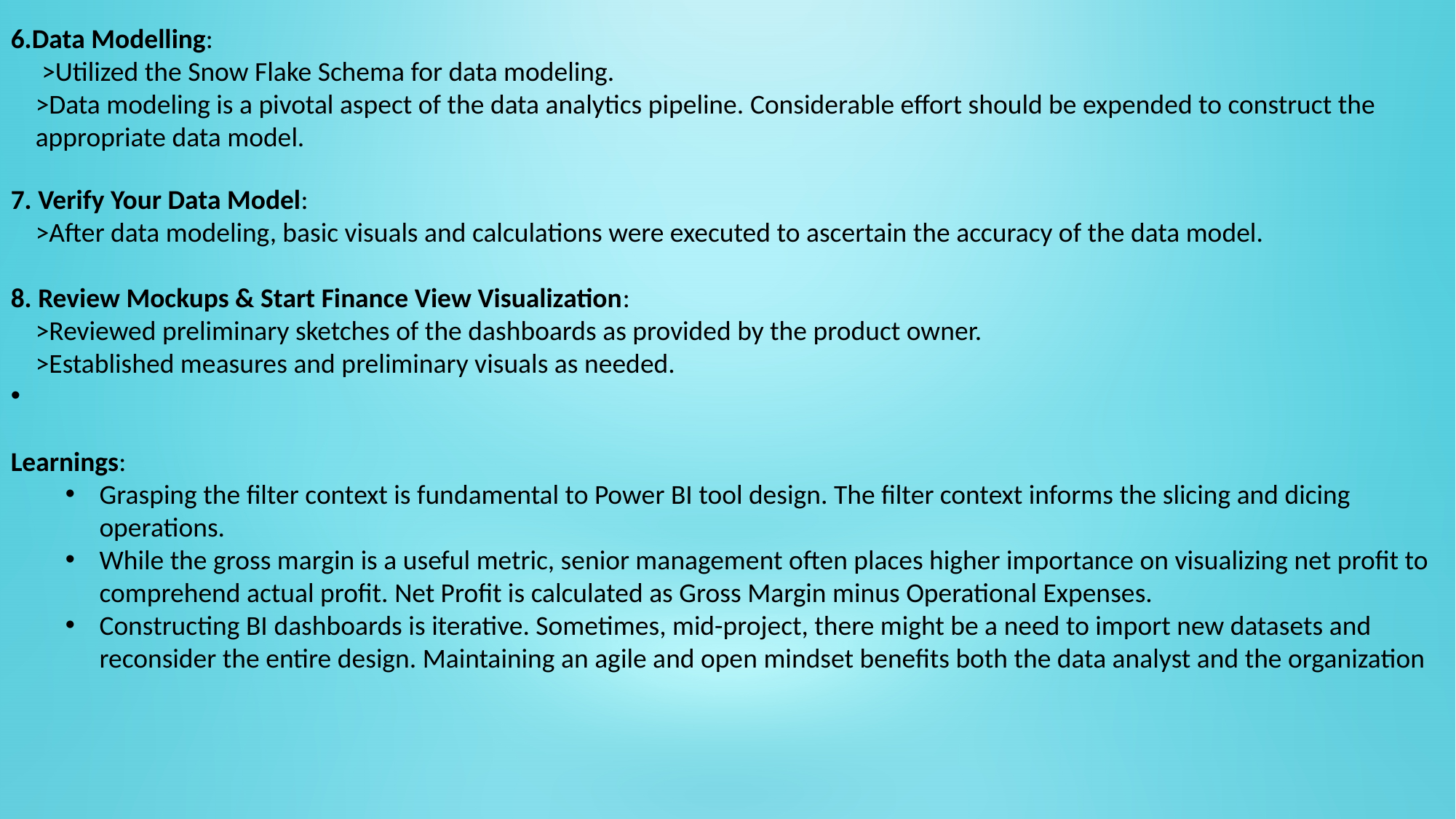

6.Data Modelling:
     >Utilized the Snow Flake Schema for data modeling.
    >Data modeling is a pivotal aspect of the data analytics pipeline. Considerable effort should be expended to construct the
    appropriate data model.

7. Verify Your Data Model:
    >After data modeling, basic visuals and calculations were executed to ascertain the accuracy of the data model.
8. Review Mockups & Start Finance View Visualization:
    >Reviewed preliminary sketches of the dashboards as provided by the product owner.
    >Established measures and preliminary visuals as needed.
Learnings:
Grasping the filter context is fundamental to Power BI tool design. The filter context informs the slicing and dicing operations.
While the gross margin is a useful metric, senior management often places higher importance on visualizing net profit to comprehend actual profit. Net Profit is calculated as Gross Margin minus Operational Expenses.
Constructing BI dashboards is iterative. Sometimes, mid-project, there might be a need to import new datasets and reconsider the entire design. Maintaining an agile and open mindset benefits both the data analyst and the organization